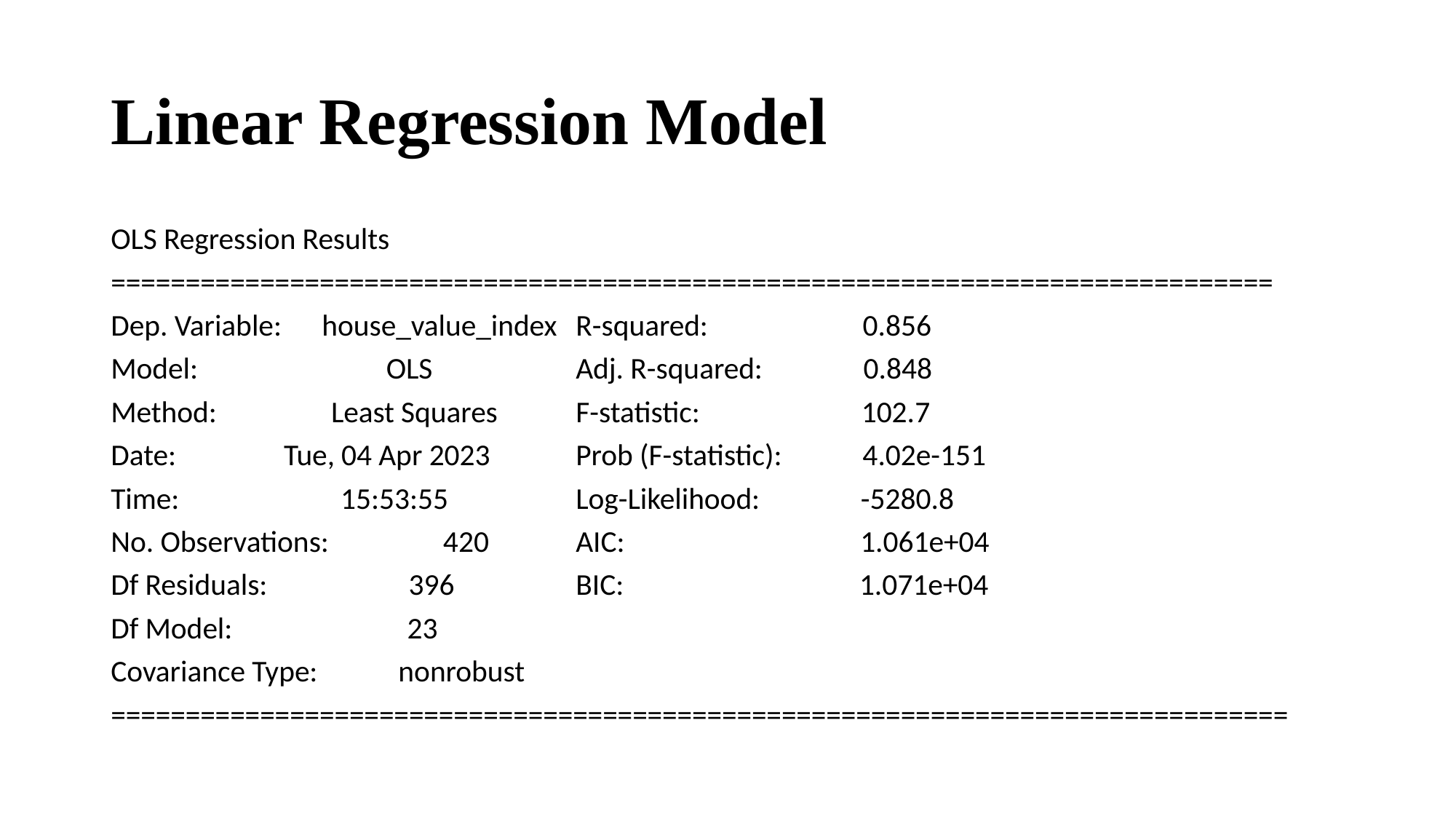

# Linear Regression Model
OLS Regression Results
==============================================================================
Dep. Variable:      house_value_index  	R-squared:                       0.856
Model:                            OLS   		Adj. R-squared:               0.848
Method:                 Least Squares   		F-statistic:                        102.7
Date:                Tue, 04 Apr 2023   		Prob (F-statistic):            4.02e-151
Time:                        15:53:55   		Log-Likelihood:               -5280.8
No. Observations:                 420   		AIC:                                   1.061e+04
Df Residuals:                     396  		BIC:                                   1.071e+04
Df Model:                          23
Covariance Type:            nonrobust
===============================================================================